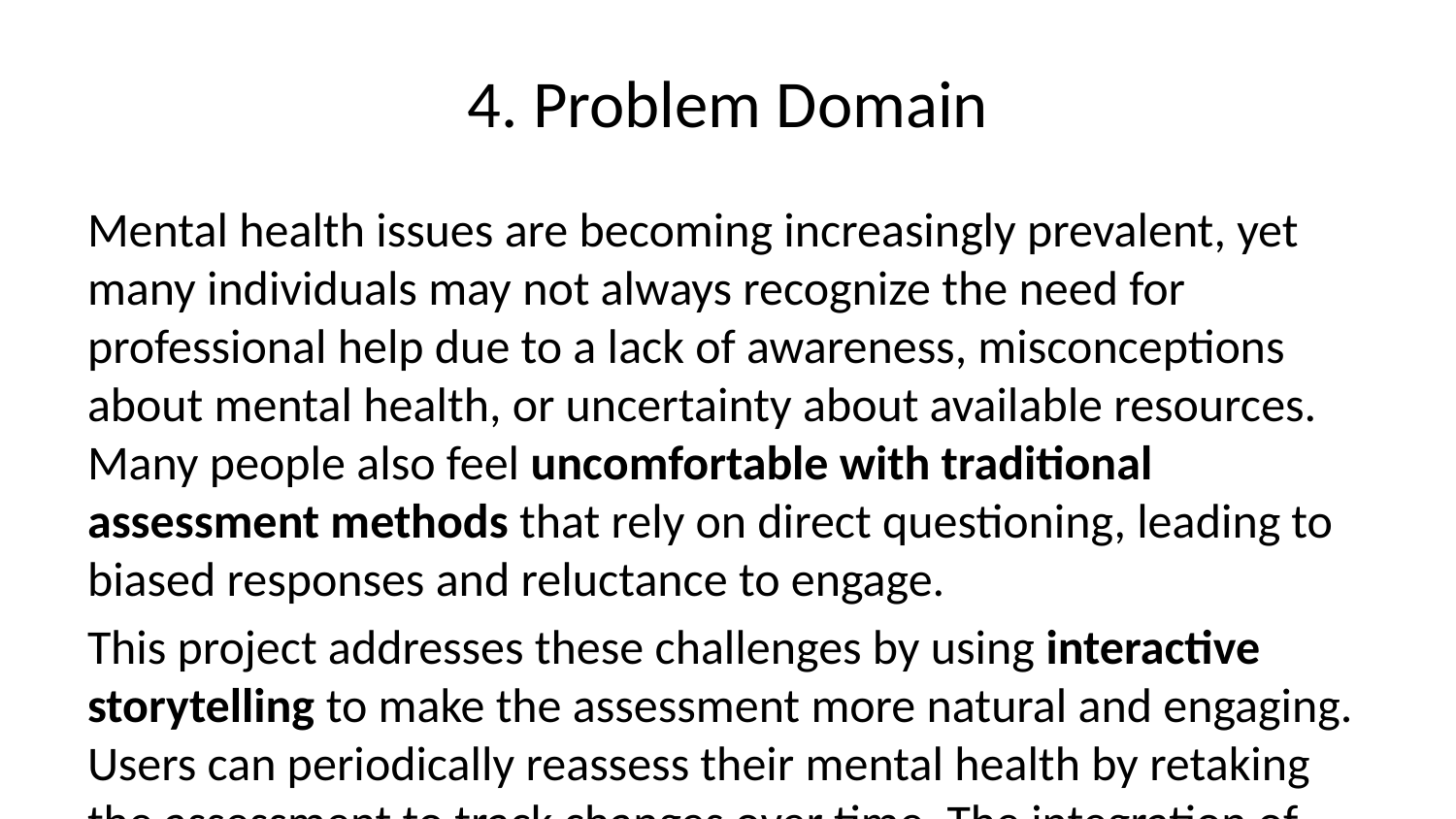

# 4. Problem Domain
Mental health issues are becoming increasingly prevalent, yet many individuals may not always recognize the need for professional help due to a lack of awareness, misconceptions about mental health, or uncertainty about available resources. Many people also feel uncomfortable with traditional assessment methods that rely on direct questioning, leading to biased responses and reluctance to engage.
This project addresses these challenges by using interactive storytelling to make the assessment more natural and engaging. Users can periodically reassess their mental health by retaking the assessment to track changes over time. The integration of data mining allows for more accurate predictions and early identification of mental health concerns, helping users take proactive steps toward well-being. If the assessment indicates a severe condition, the app explicitly recommends seeking professional help to ensure timely intervention.